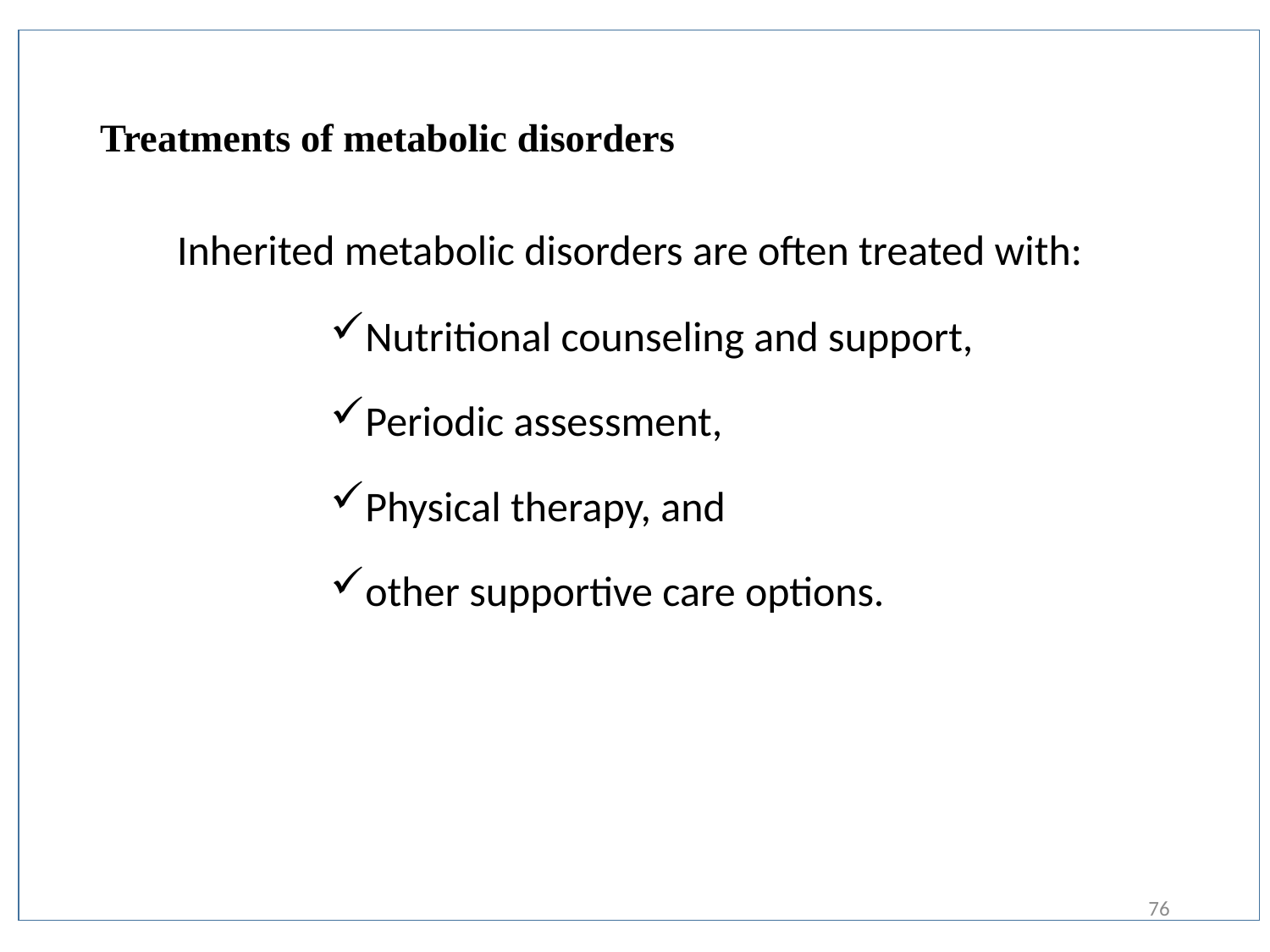

# Treatments of metabolic disorders
         Inherited metabolic disorders are often treated with:
Nutritional counseling and support,
Periodic assessment,
Physical therapy, and
other supportive care options.
76